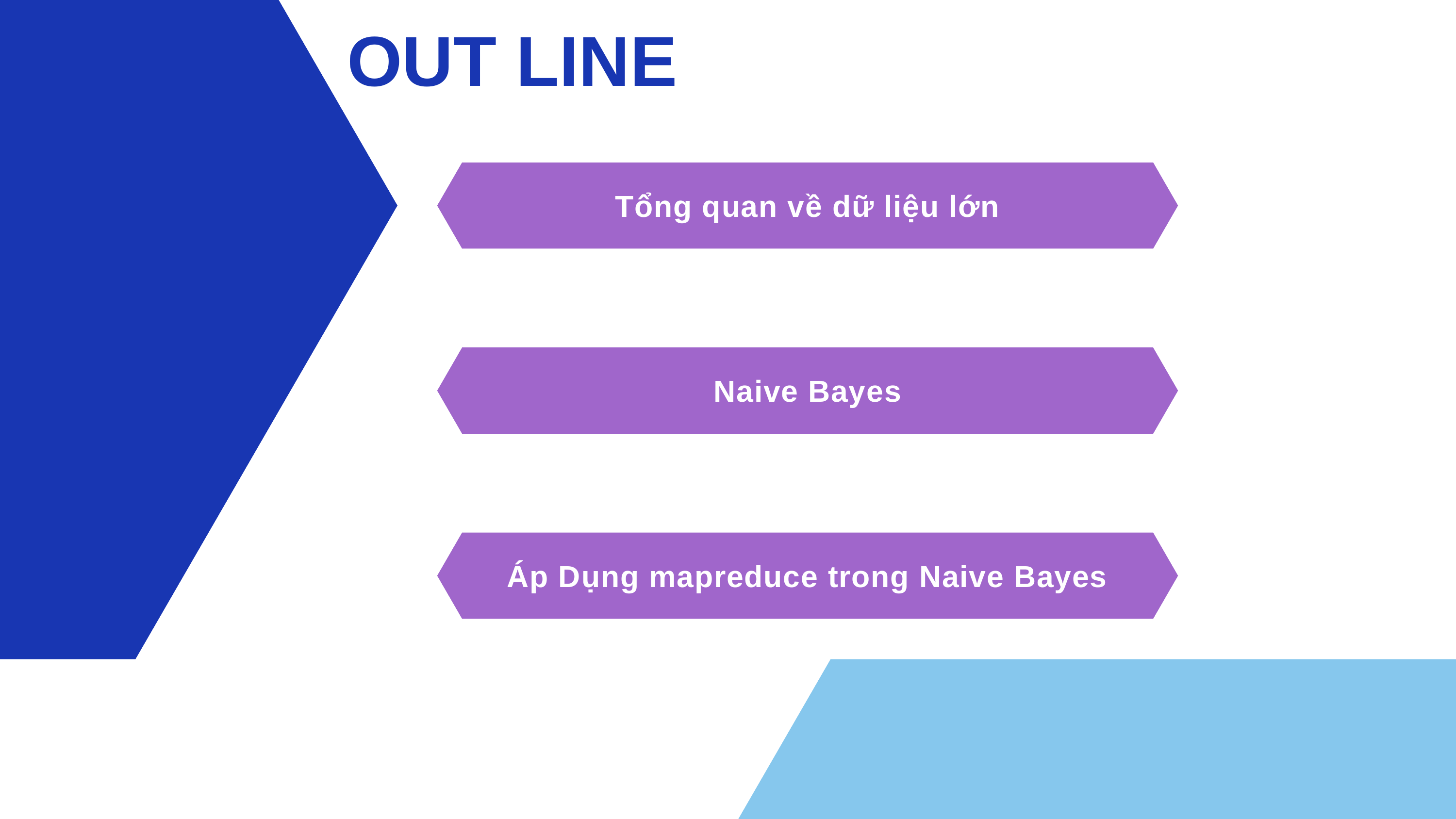

OUT LINE

Tổng quan về dữ liệu lớn

Naive Bayes

Áp Dụng mapreduce trong Naive Bayes